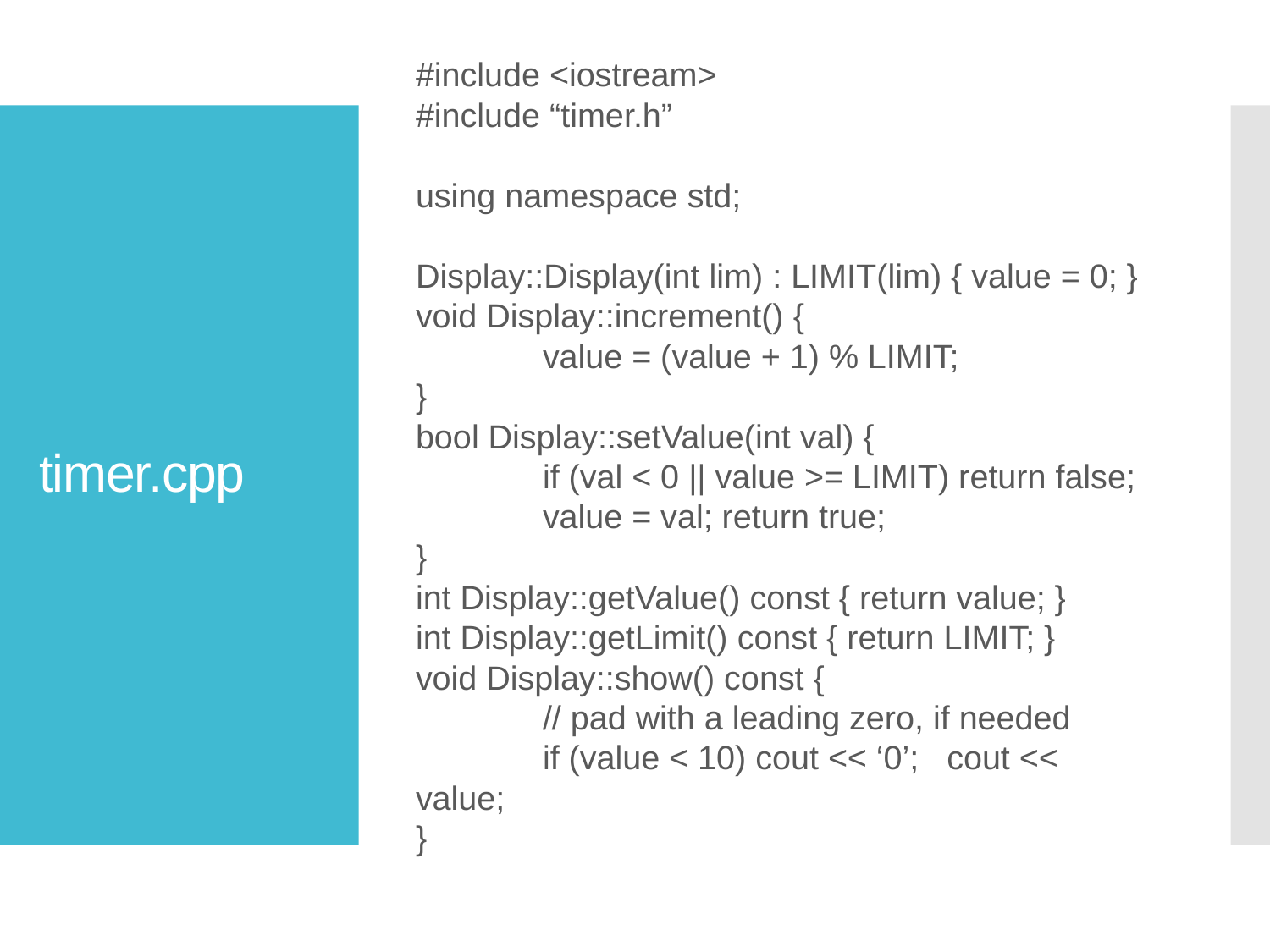

#include <iostream>
#include “timer.h”

using namespace std;

Display::Display(int lim) : LIMIT(lim) { value = 0; }
void Display::increment() {
	value = (value + 1) % LIMIT;
}
bool Display::setValue(int val) {
	if (val < 0 || value >= LIMIT) return false;
	value = val; return true;
}
int Display::getValue() const { return value; }
int Display::getLimit() const { return LIMIT; }
void Display::show() const {
	// pad with a leading zero, if needed
	if (value < 10) cout << ‘0’;   cout << value;
}

# timer.cpp